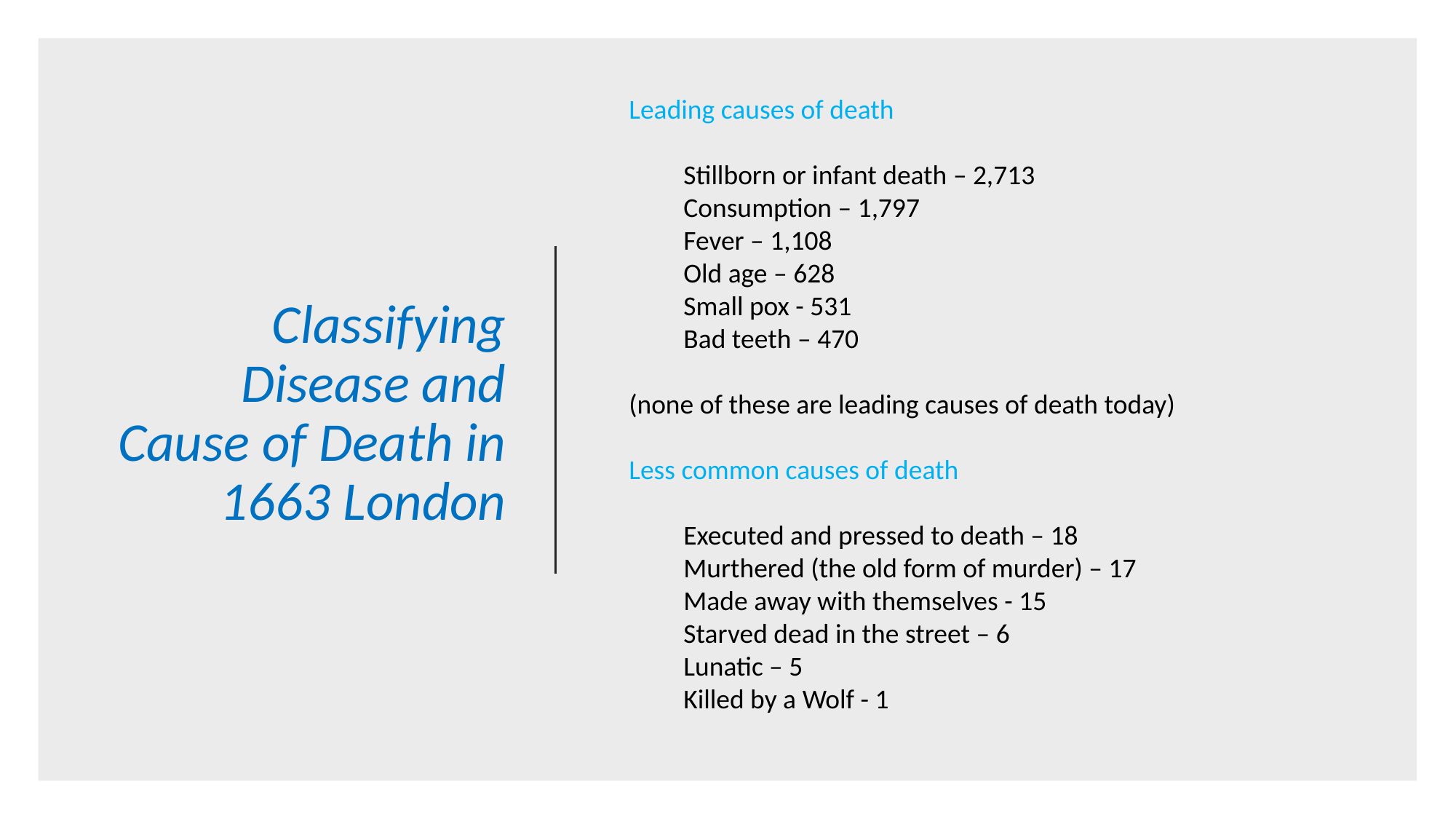

Leading causes of death

Stillborn or infant death – 2,713
Consumption – 1,797
Fever – 1,108
Old age – 628
Small pox - 531
Bad teeth – 470

(none of these are leading causes of death today)

Less common causes of death

Executed and pressed to death – 18
Murthered (the old form of murder) – 17
Made away with themselves - 15
Starved dead in the street – 6
Lunatic – 5
Killed by a Wolf - 1

# Classifying Disease and Cause of Death in 1663 London